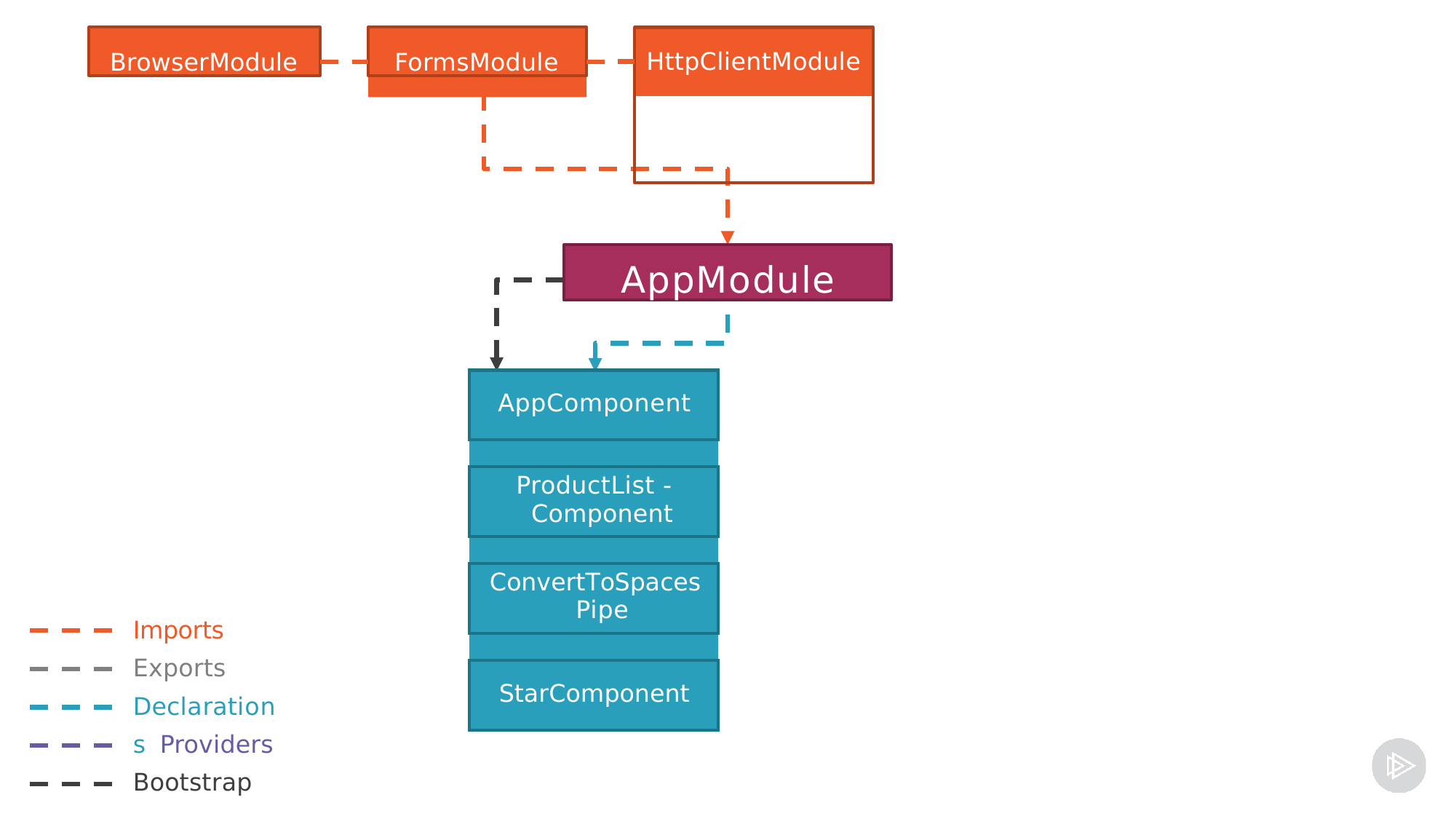

BrowserModule

FormsModule

# HttpClientModule

AppModule

| AppComponent |
| --- |
|  |
| ProductList - Component |
|  |
| ConvertToSpaces Pipe |
|  |
| StarComponent |
Imports  Exports  Declarations  Providers  Bootstrap